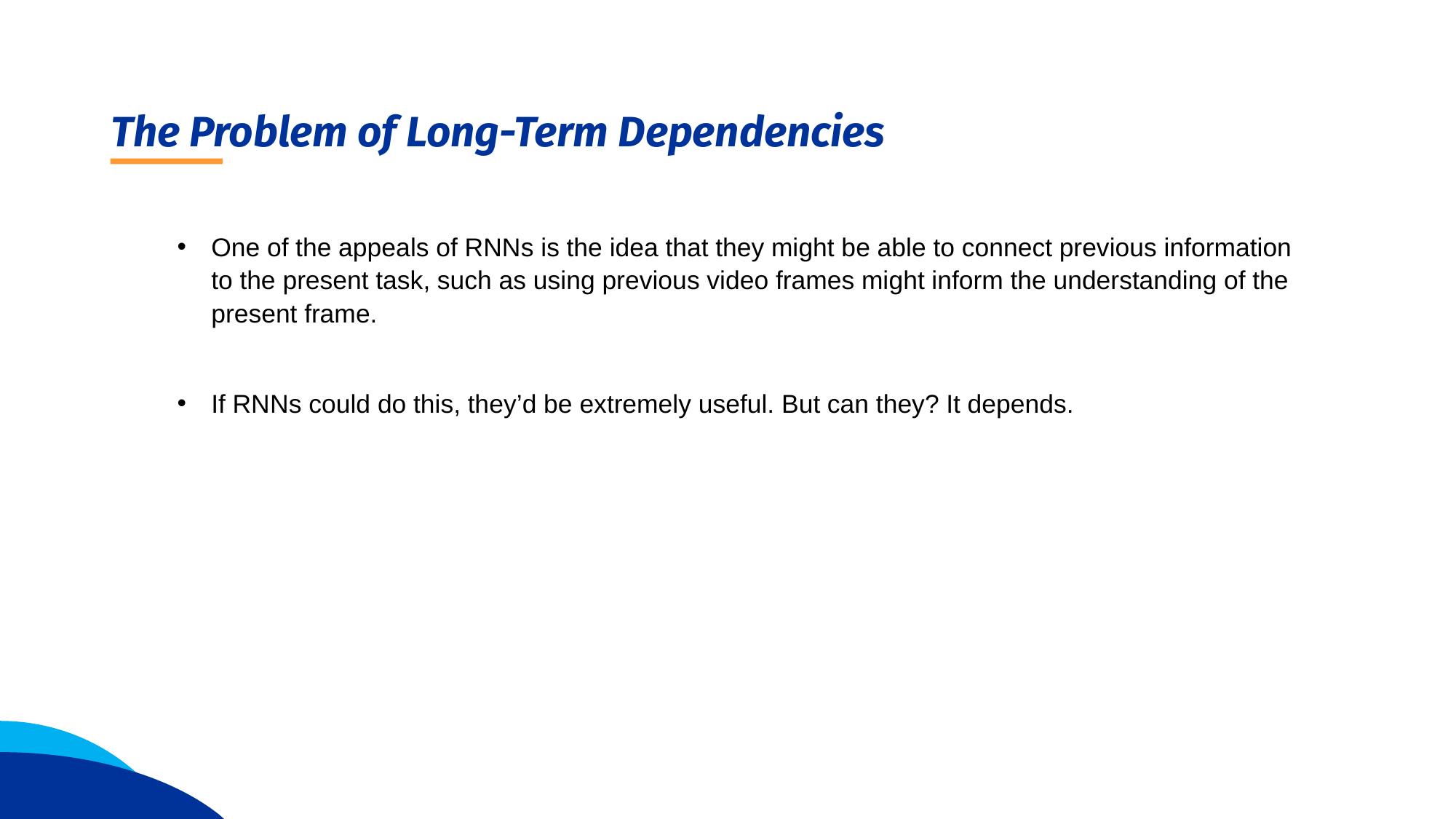

The Problem of Long-Term Dependencies

One of the appeals of RNNs is the idea that they might be able to connect previous information to the present task, such as using previous video frames might inform the understanding of the present frame.

If RNNs could do this, they’d be extremely useful. But can they? It depends.